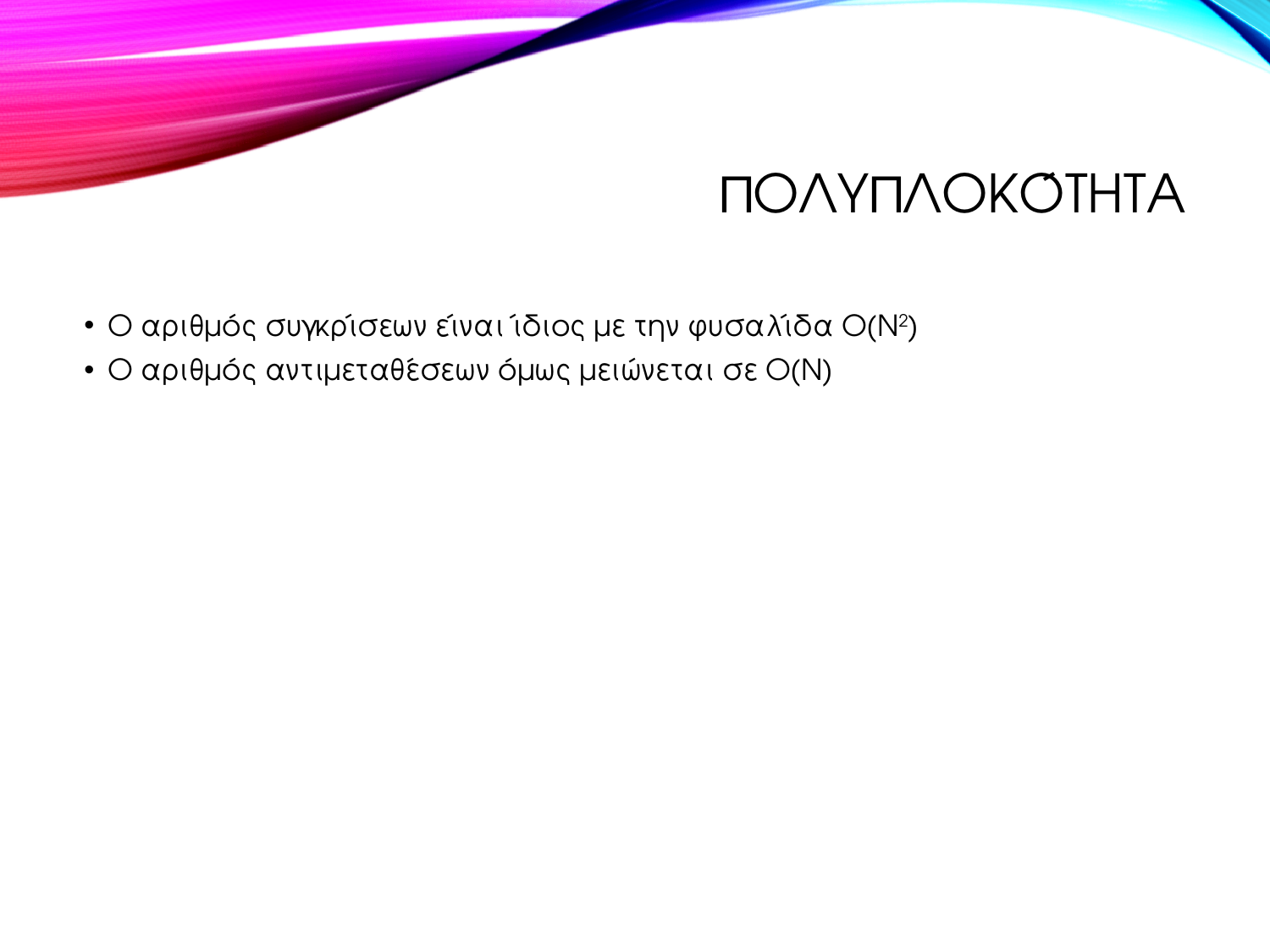

# πολυπλοκότητα
Ο αριθμός συγκρίσεων είναι ίδιος με την φυσαλίδα Ο(Ν2)
Ο αριθμός αντιμεταθέσεων όμως μειώνεται σε Ο(Ν)